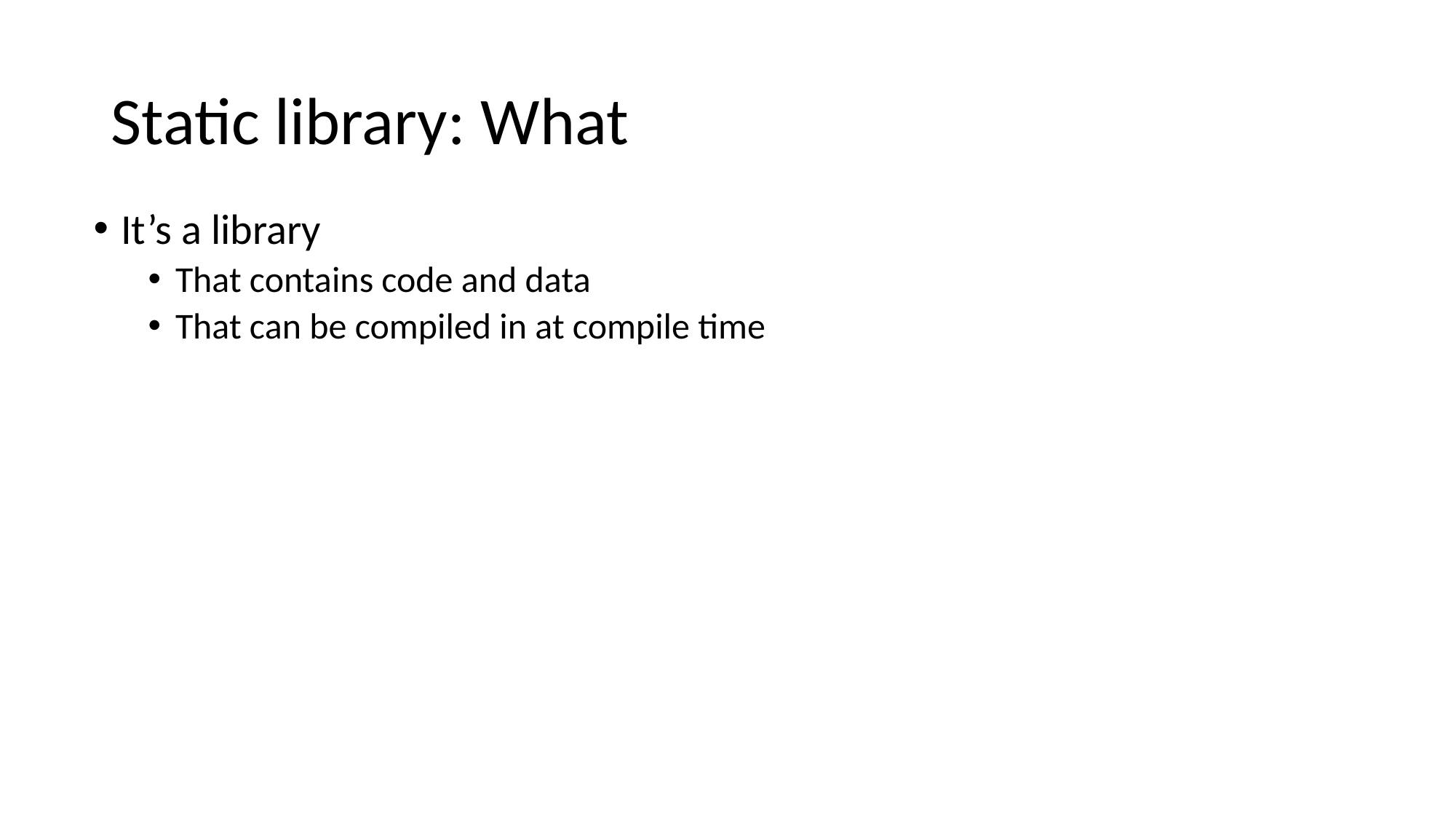

# Static library: What
It’s a library
That contains code and data
That can be compiled in at compile time